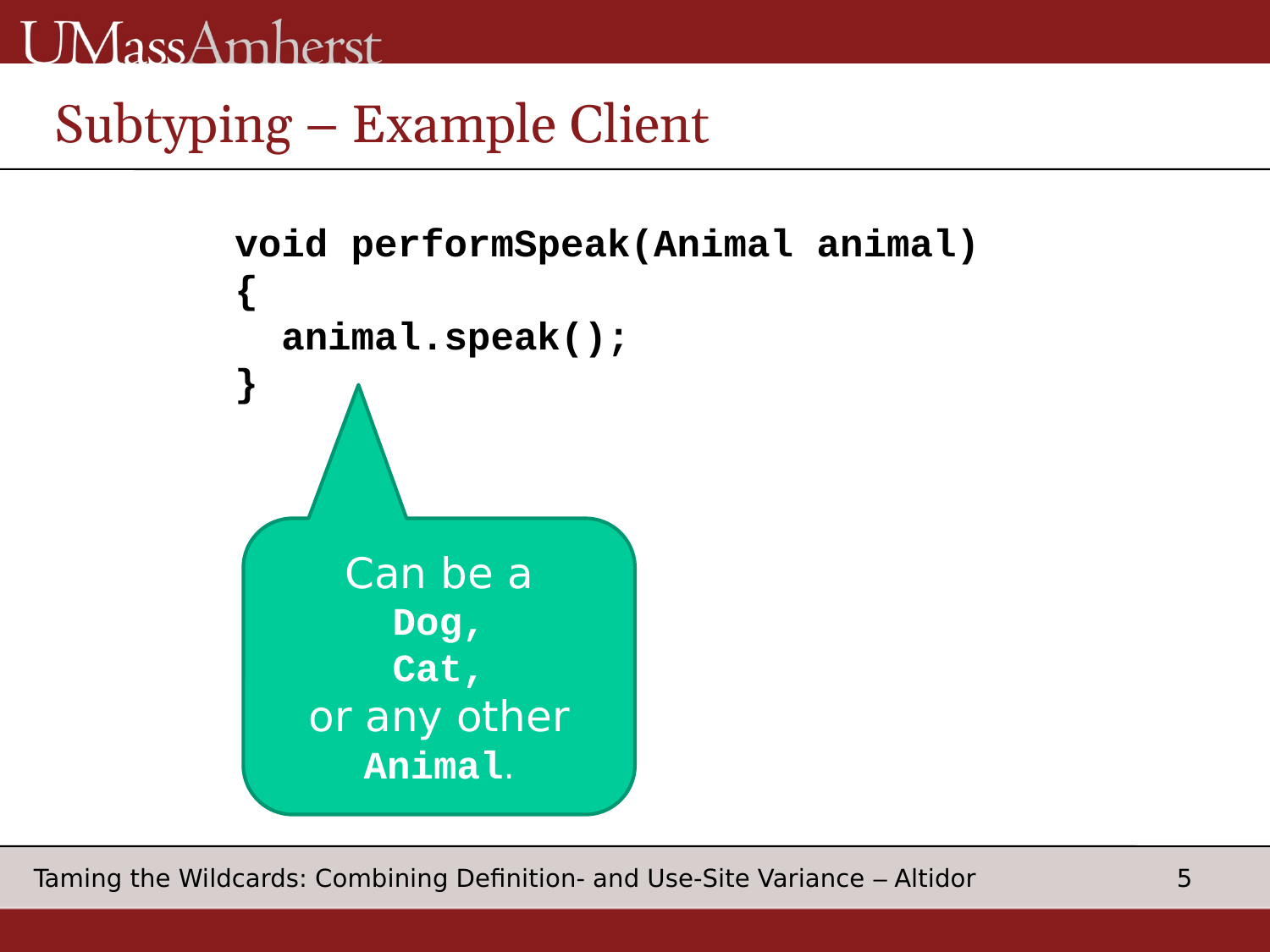

# Subtyping – Example Client
void performSpeak(Animal animal)
{
  animal.speak();
}
Can be a
Dog,
Cat,
or any other Animal.